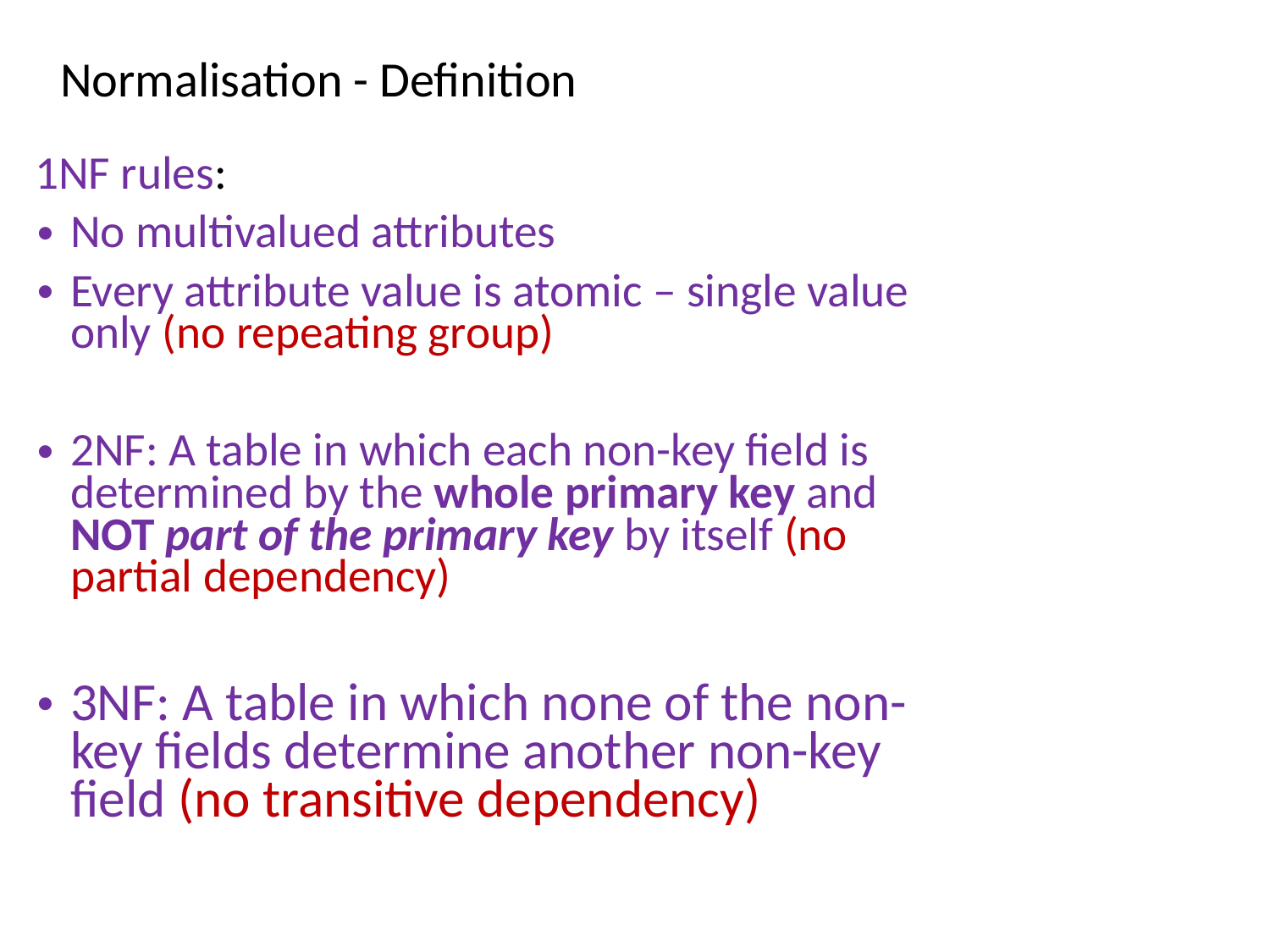

# Normalisation - Definition
1NF rules:
No multivalued attributes
Every attribute value is atomic – single value only (no repeating group)

2NF: A table in which each non-key field is determined by the whole primary key and NOT part of the primary key by itself (no partial dependency)

3NF: A table in which none of the non-key fields determine another non-key field (no transitive dependency)